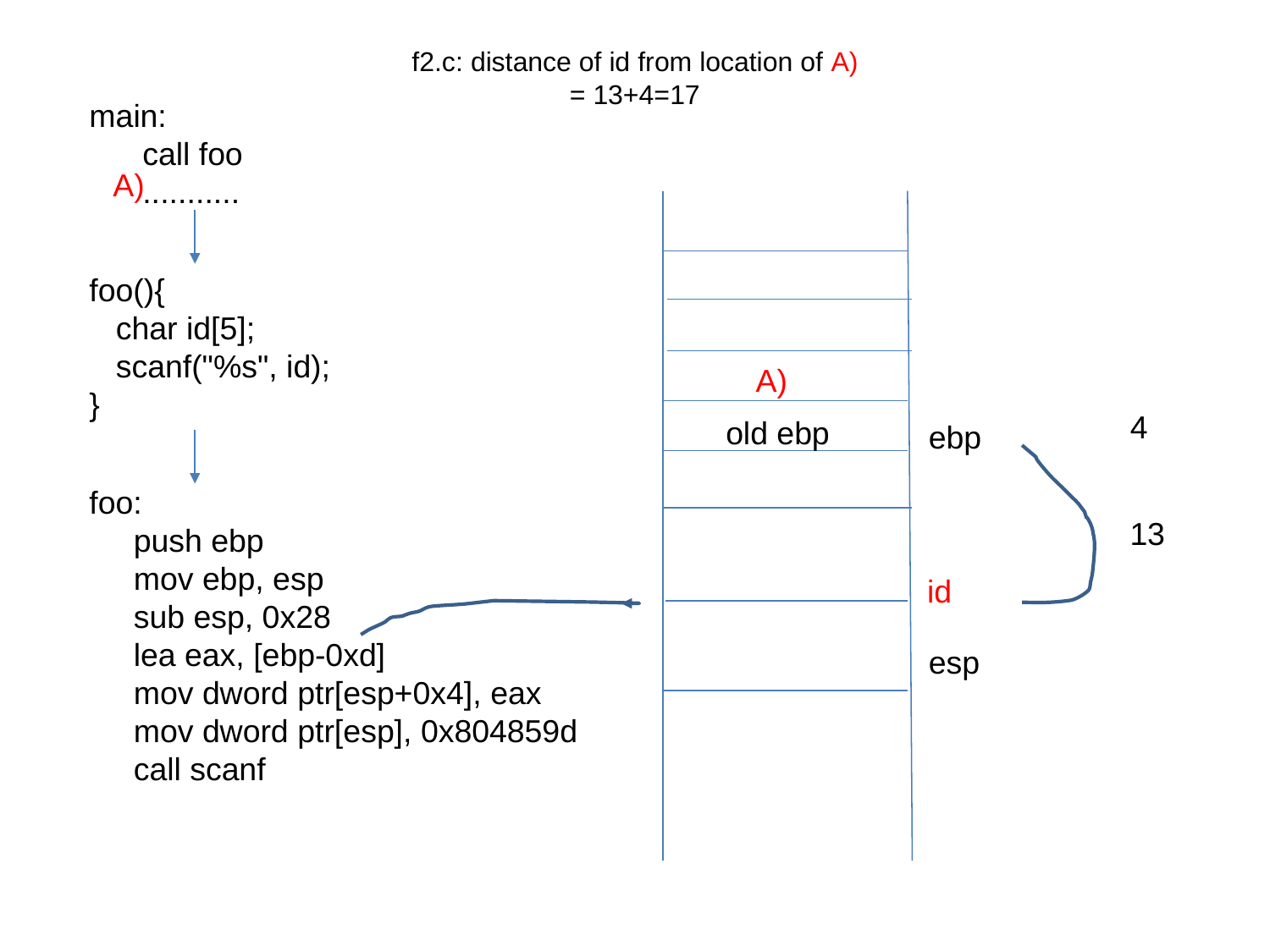

# f2.c: distance of id from location of A) = 13+4=17
main:
      call foo
      ...........
A)
foo(){
   char id[5];
   scanf("%s", id);
}
A)
4
old ebp
ebp

foo:
     push ebp
     mov ebp, esp
     sub esp, 0x28
     lea eax, [ebp-0xd]
     mov dword ptr[esp+0x4], eax
     mov dword ptr[esp], 0x804859d
     call scanf

13
id

esp